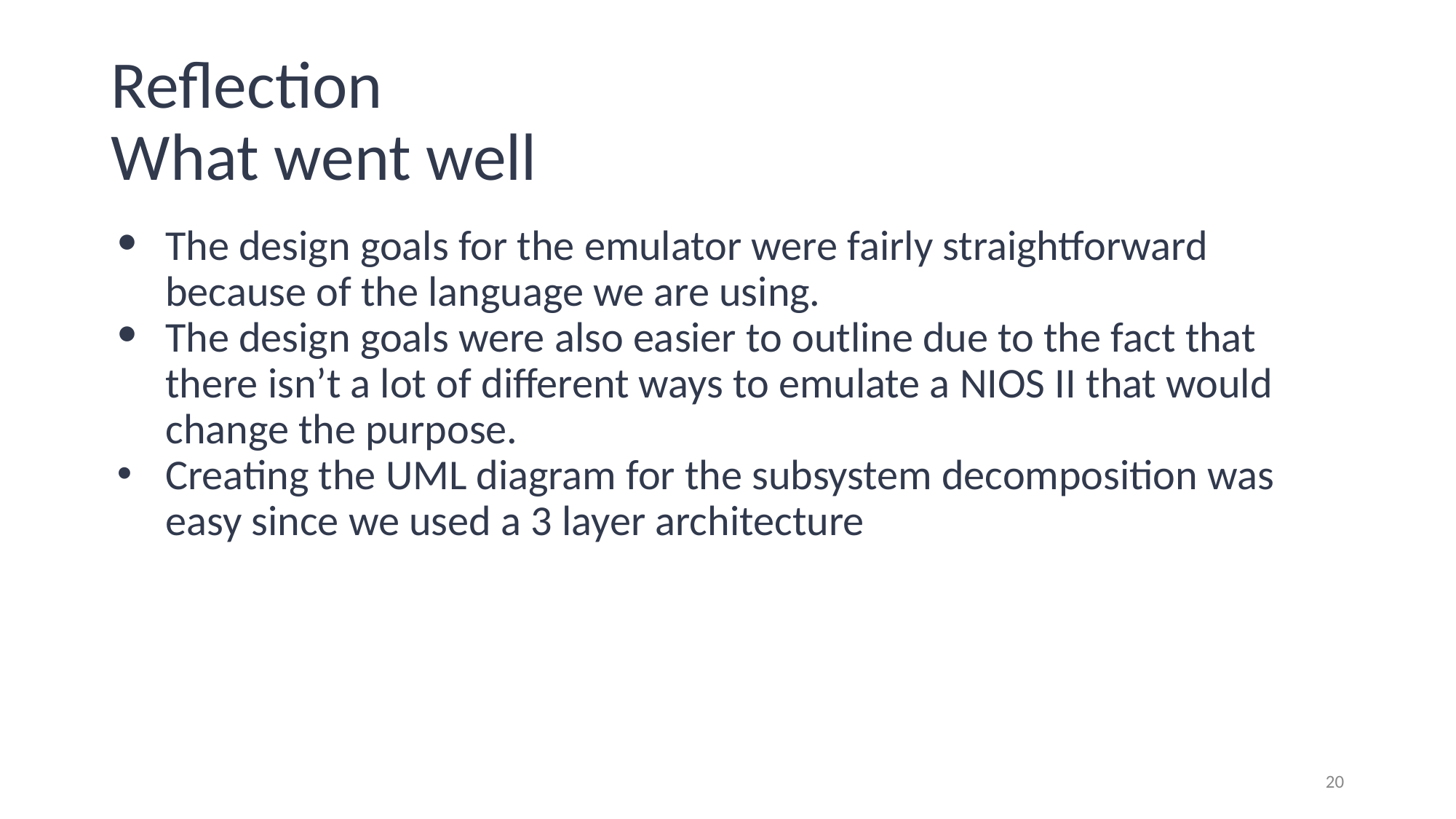

# Reflection What went well
The design goals for the emulator were fairly straightforward because of the language we are using.
The design goals were also easier to outline due to the fact that there isn’t a lot of different ways to emulate a NIOS II that would change the purpose.
Creating the UML diagram for the subsystem decomposition was easy since we used a 3 layer architecture
20